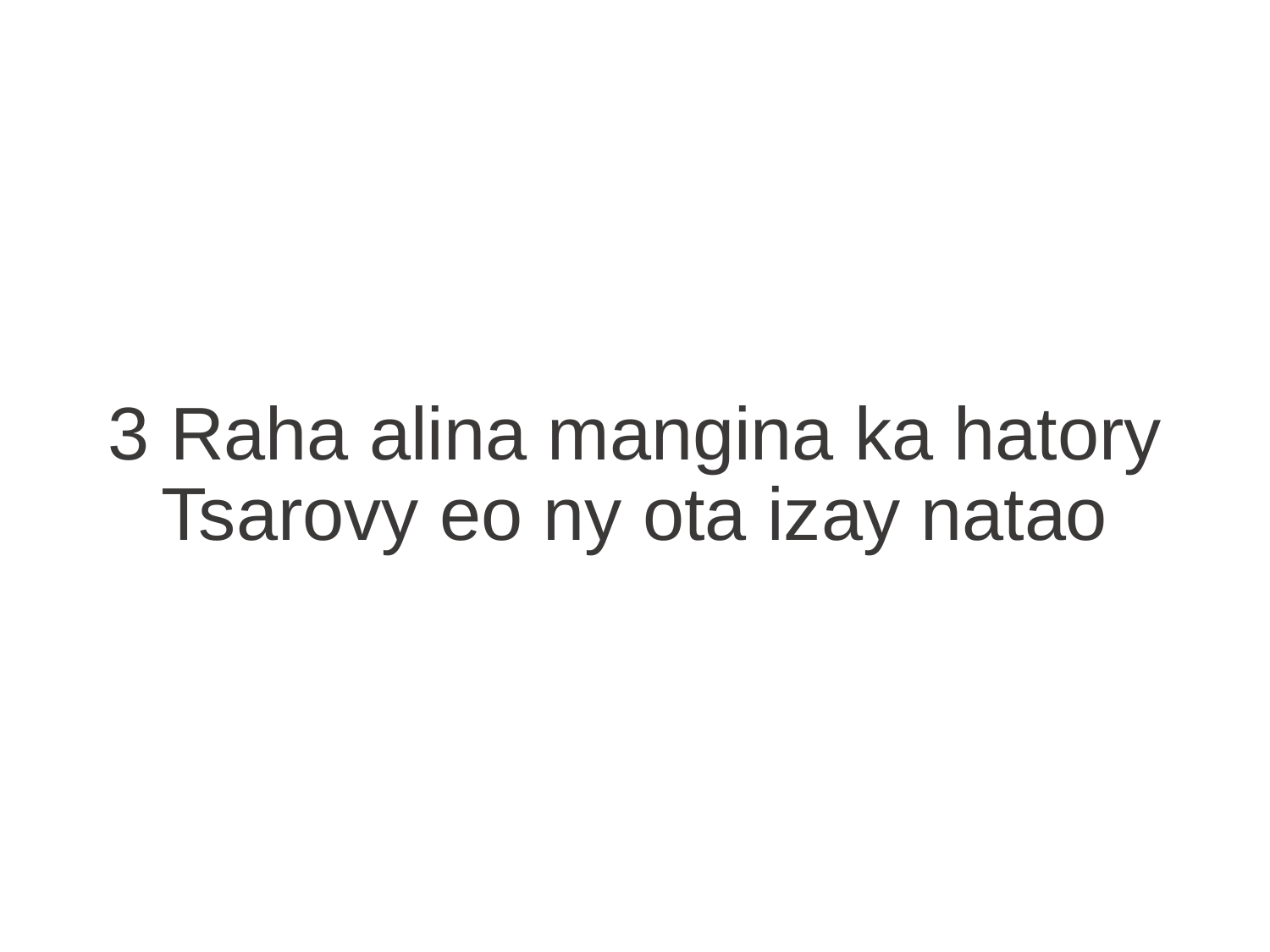

3 Raha alina mangina ka hatory
Tsarovy eo ny ota izay natao